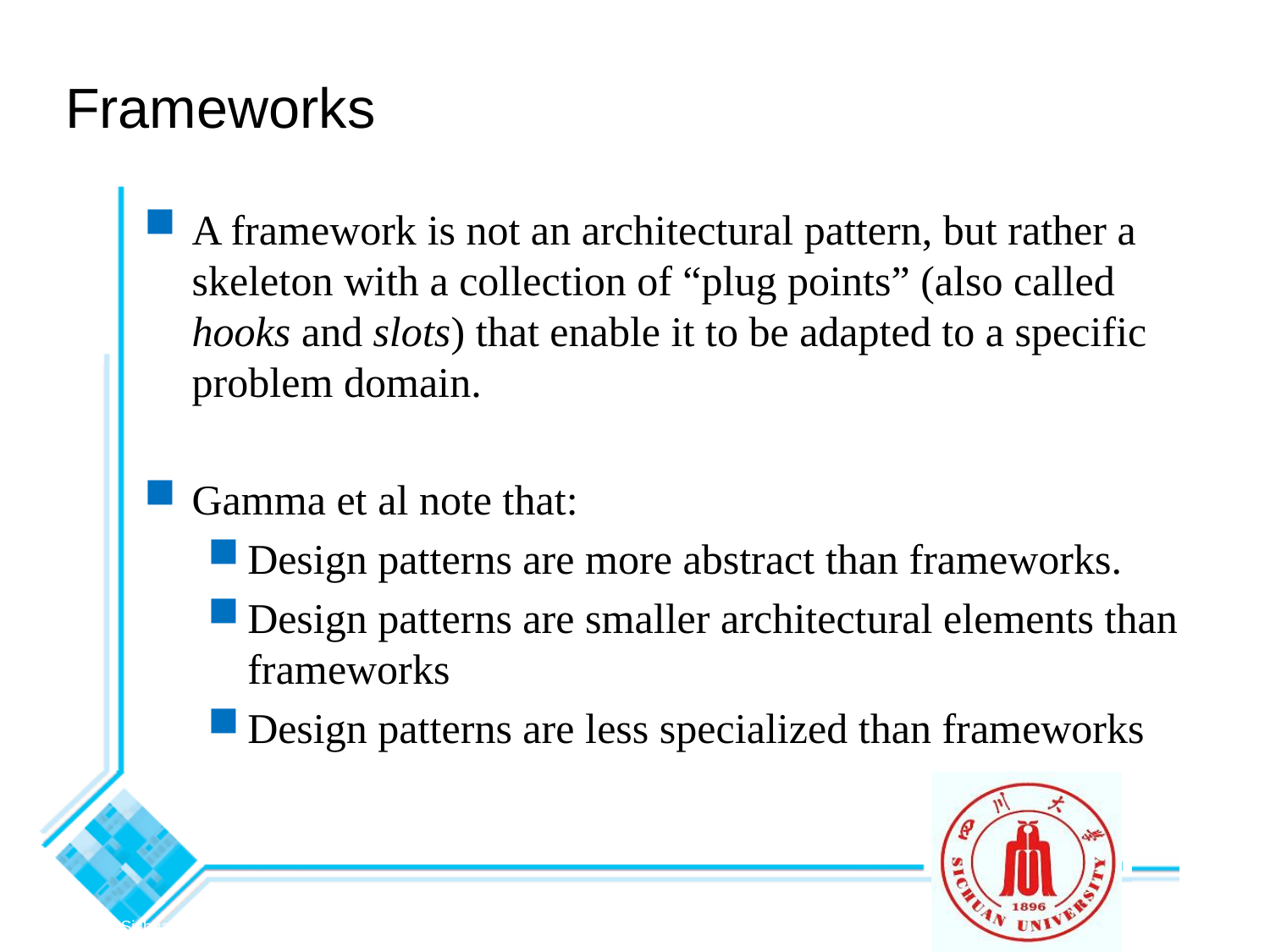

Frameworks
A framework is not an architectural pattern, but rather a skeleton with a collection of “plug points” (also called hooks and slots) that enable it to be adapted to a specific problem domain.

Gamma et al note that:
Design patterns are more abstract than frameworks.
Design patterns are smaller architectural elements than frameworks
Design patterns are less specialized than frameworks
© 2010 Sichuan University All rights reserved.  |  Confidential
75